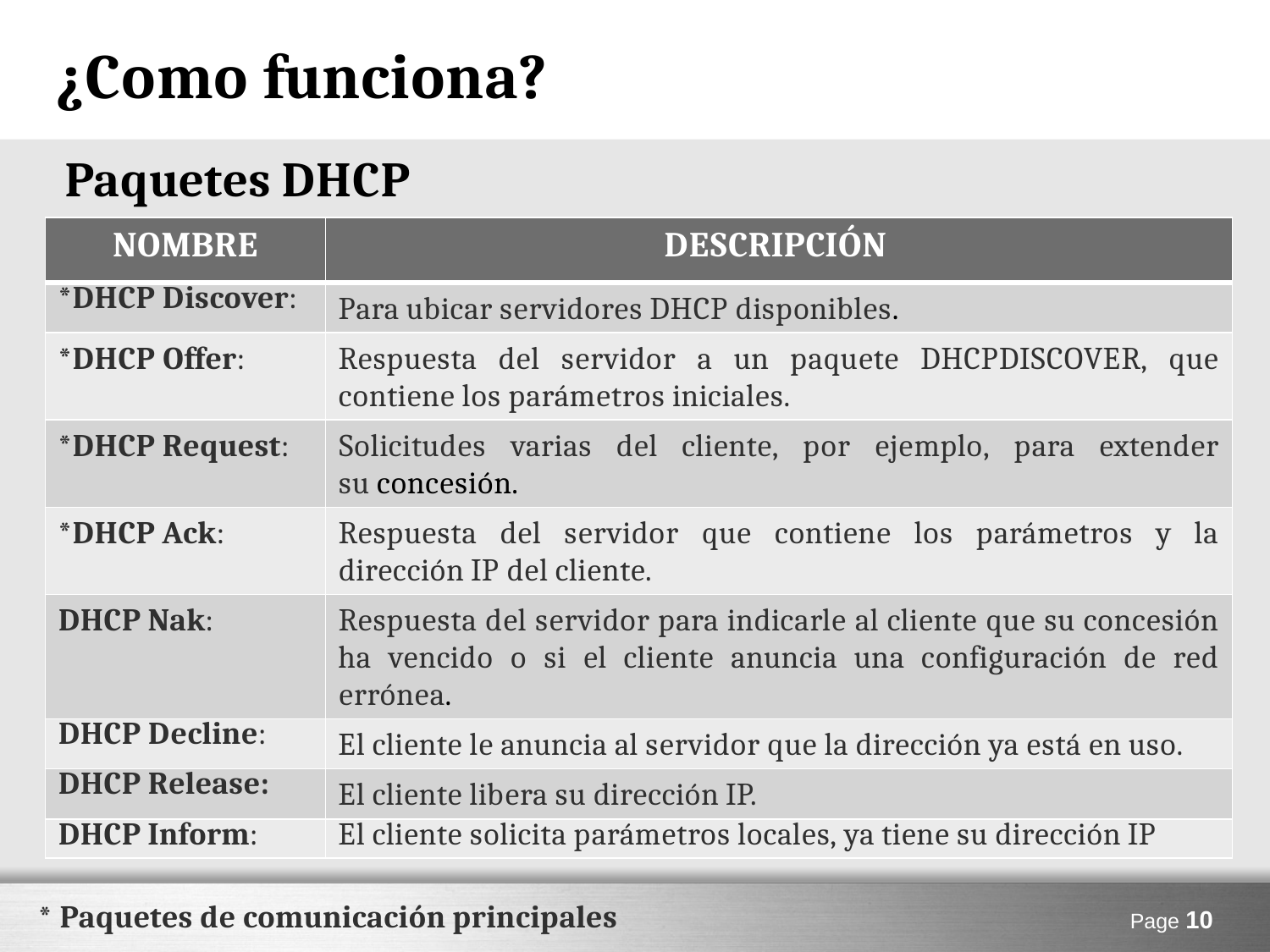

# ¿Como funciona?
Paquetes DHCP
| NOMBRE | DESCRIPCIÓN |
| --- | --- |
| \*DHCP Discover: | Para ubicar servidores DHCP disponibles. |
| \*DHCP Offer: | Respuesta del servidor a un paquete DHCPDISCOVER, que contiene los parámetros iniciales. |
| \*DHCP Request: | Solicitudes varias del cliente, por ejemplo, para extender su concesión. |
| \*DHCP Ack: | Respuesta del servidor que contiene los parámetros y la dirección IP del cliente. |
| DHCP Nak: | Respuesta del servidor para indicarle al cliente que su concesión ha vencido o si el cliente anuncia una configuración de red errónea. |
| DHCP Decline: | El cliente le anuncia al servidor que la dirección ya está en uso. |
| DHCP Release: | El cliente libera su dirección IP. |
| DHCP Inform: | El cliente solicita parámetros locales, ya tiene su dirección IP |
* Paquetes de comunicación principales
Page 10